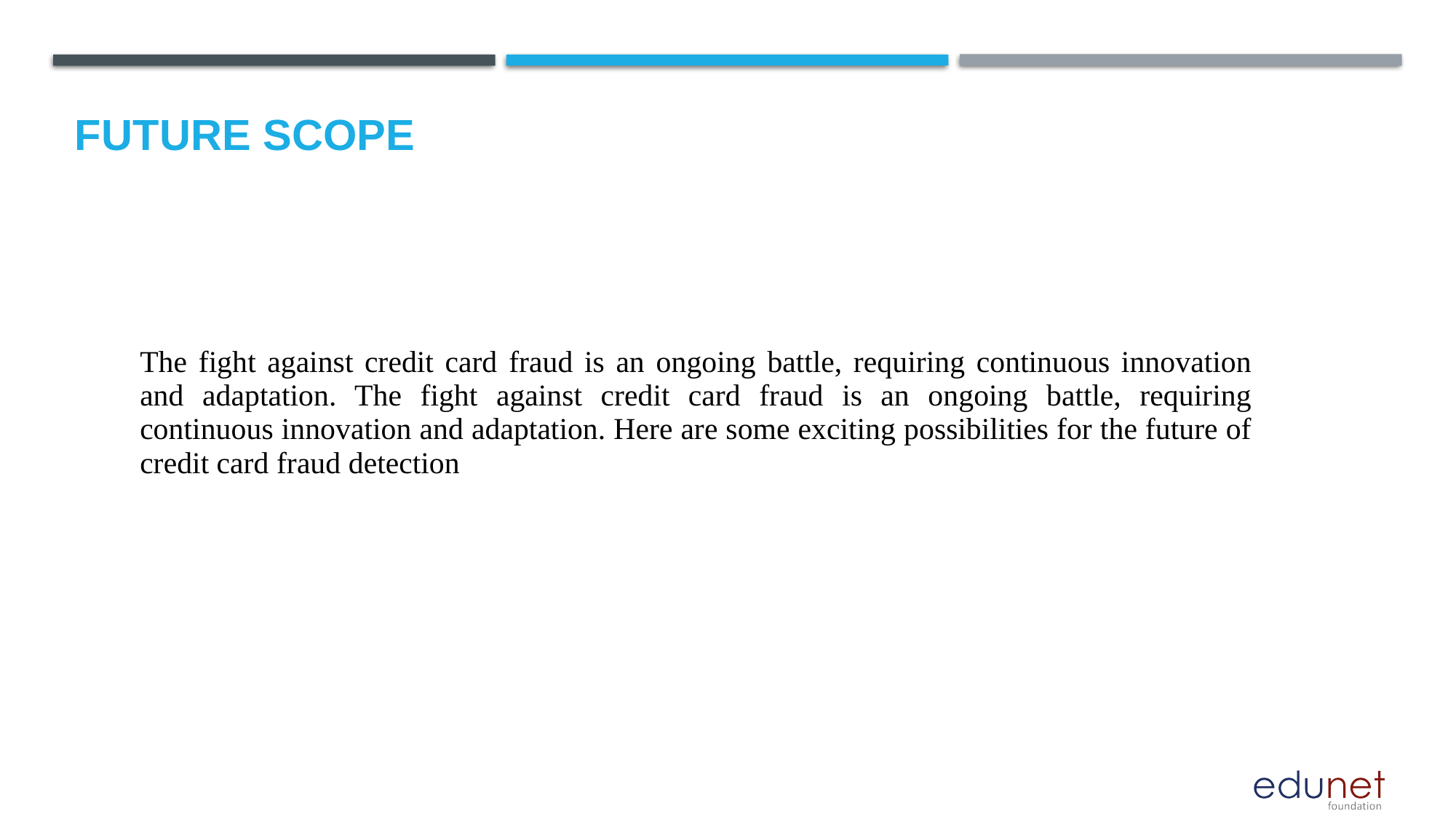

Future scope

| The fight against credit card fraud is an ongoing battle, requiring continuous innovation and adaptation. The fight against credit card fraud is an ongoing battle, requiring continuous innovation and adaptation. Here are some exciting possibilities for the future of credit card fraud detection |
| --- |